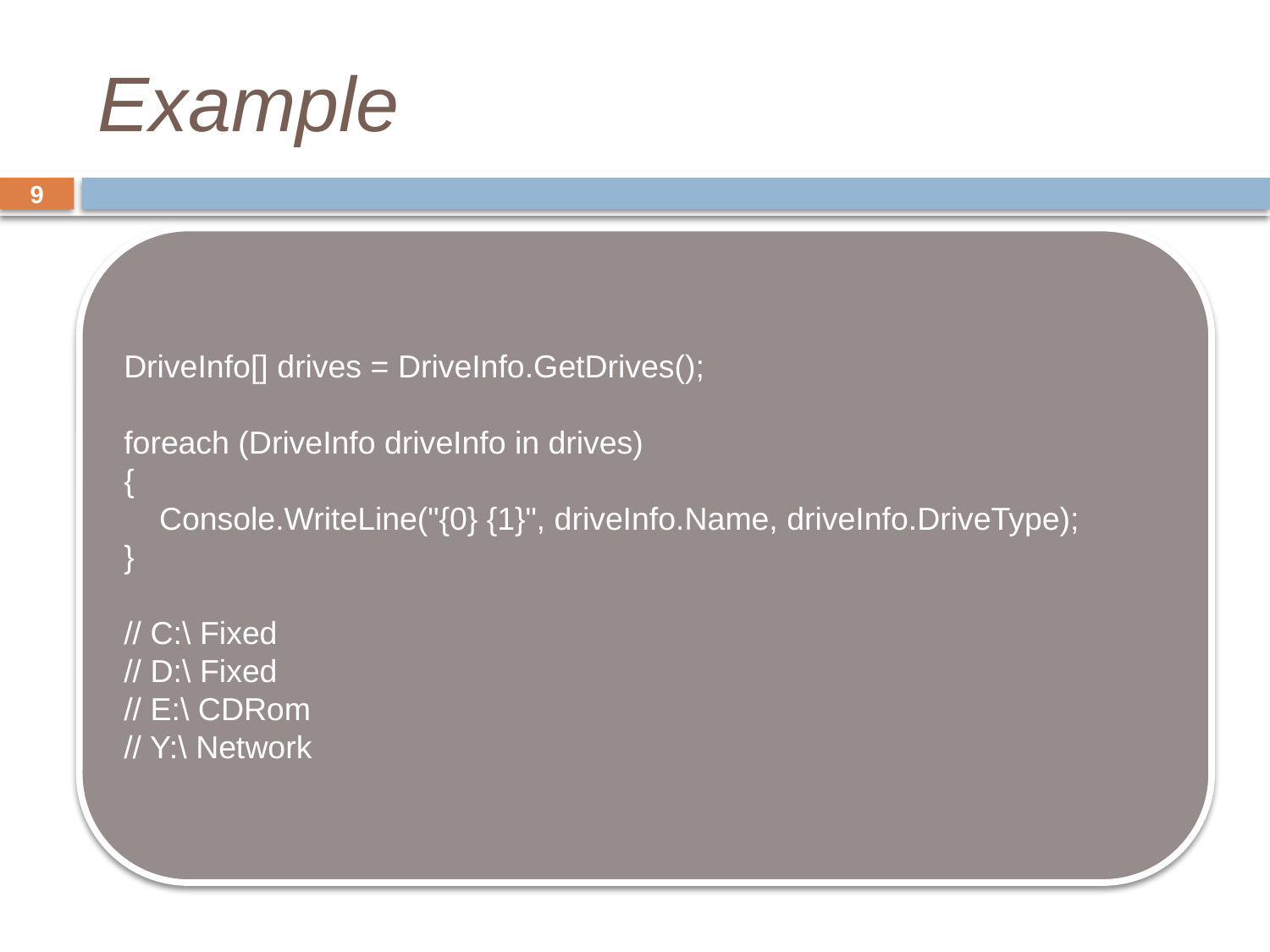

# Example
9
DriveInfo[] drives = DriveInfo.GetDrives();

foreach (DriveInfo driveInfo in drives)
{
    Console.WriteLine("{0} {1}", driveInfo.Name, driveInfo.DriveType);
}

// C:\ Fixed
// D:\ Fixed
// E:\ CDRom
// Y:\ Network